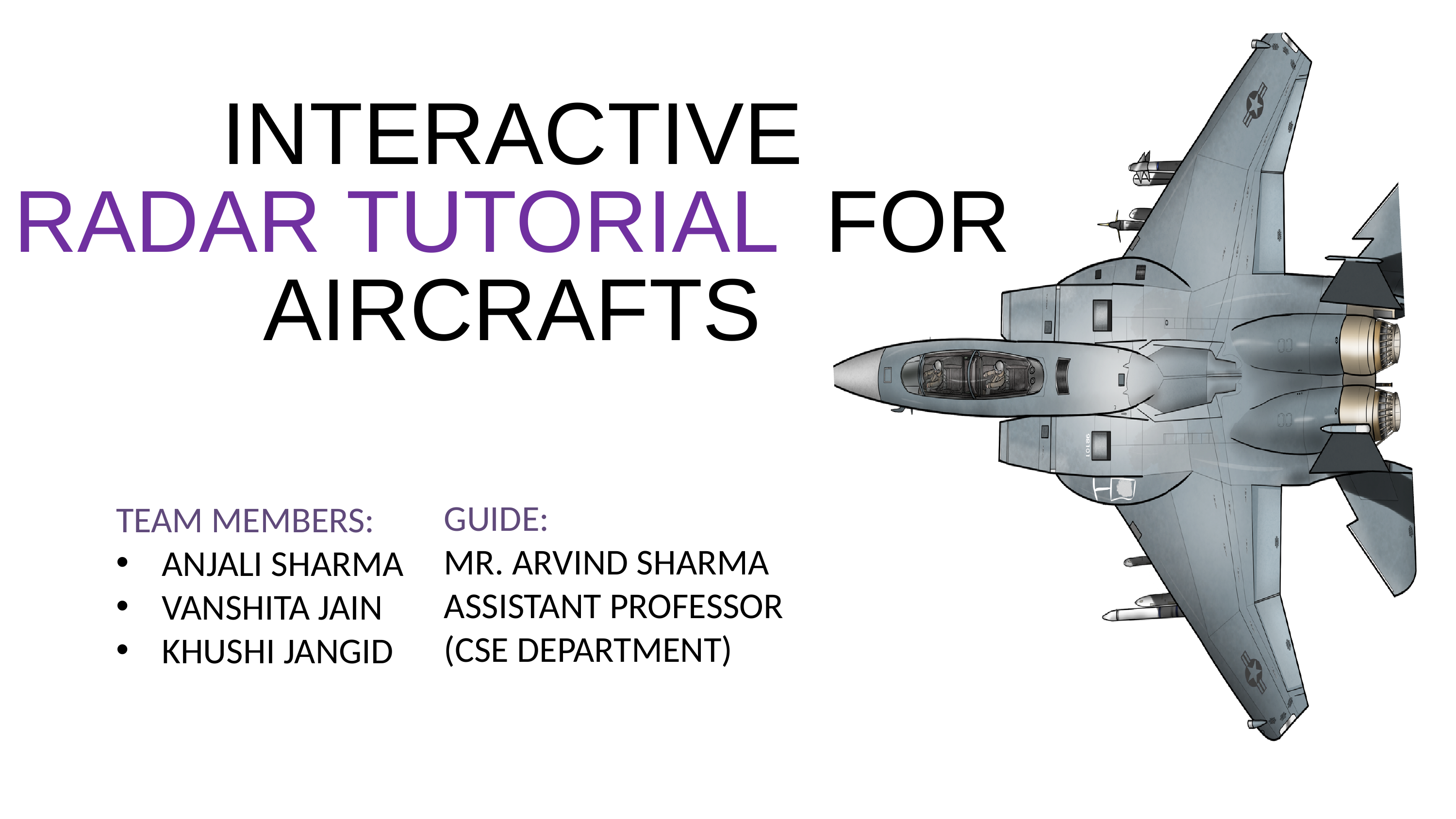

INTERACTIVE
RADAR TUTORIAL  FOR AIRCRAFTS

GUIDE:
MR. ARVIND SHARMA
ASSISTANT PROFESSOR
(CSE DEPARTMENT)
TEAM MEMBERS:
ANJALI SHARMA
VANSHITA JAIN
KHUSHI JANGID